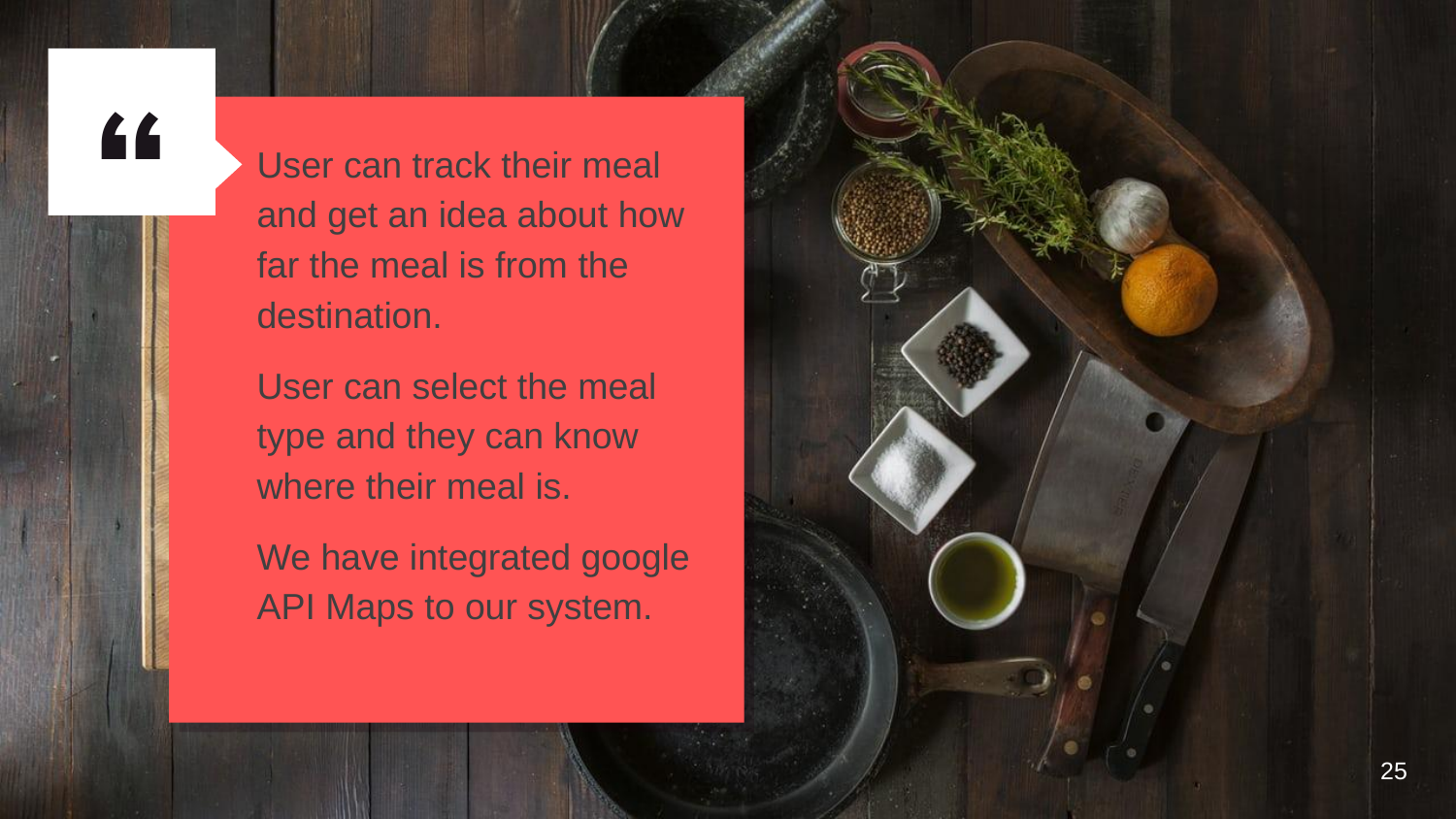

User can track their meal and get an idea about how far the meal is from the destination.
User can select the meal type and they can know where their meal is.
We have integrated google API Maps to our system.
25